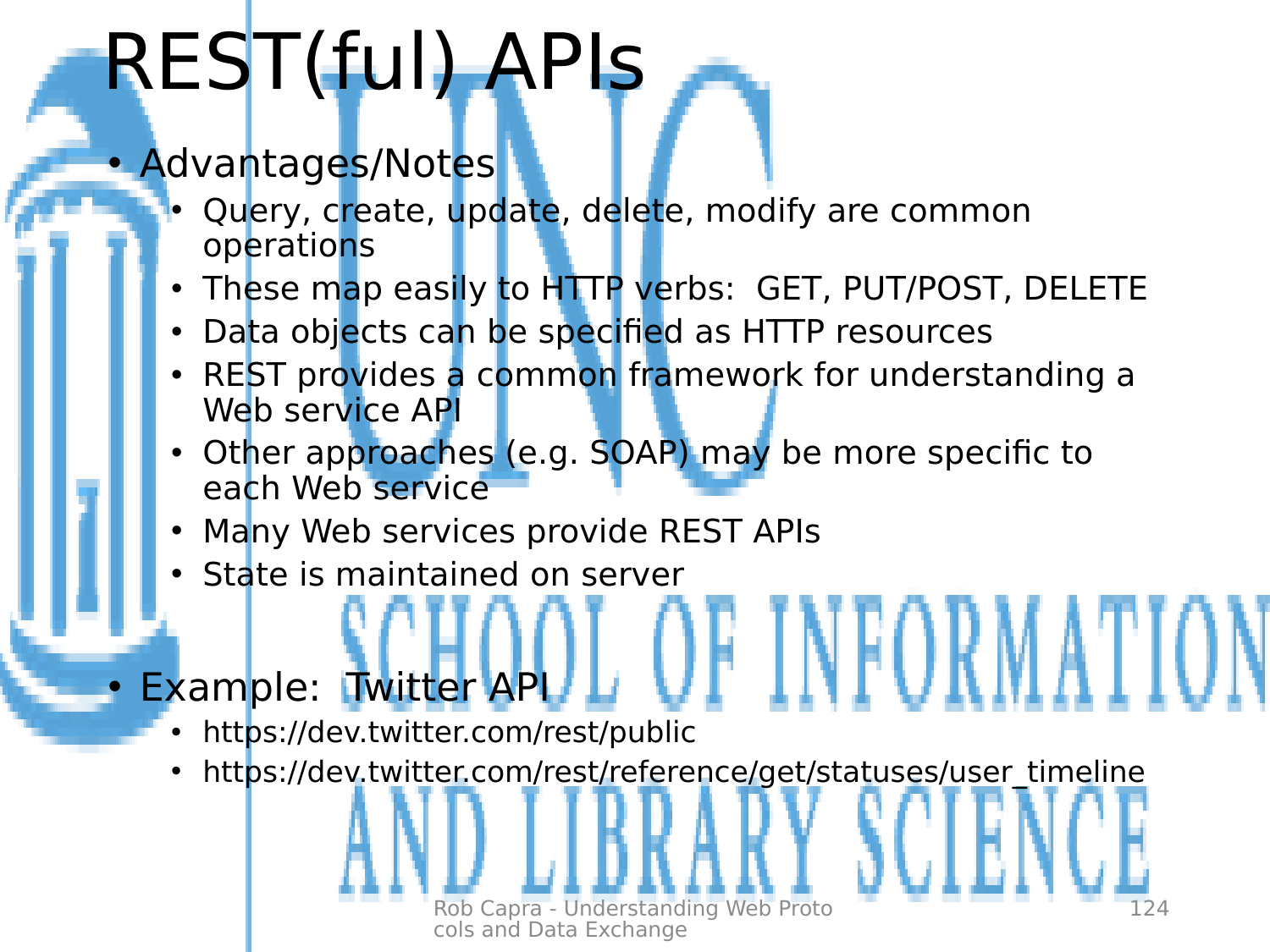

# REST(ful) APIs
Advantages/Notes
Query, create, update, delete, modify are common operations
These map easily to HTTP verbs:  GET, PUT/POST, DELETE
Data objects can be specified as HTTP resources
REST provides a common framework for understanding a Web service API
Other approaches (e.g. SOAP) may be more specific to each Web service
Many Web services provide REST APIs
State is maintained on server

Example:  Twitter API
https://dev.twitter.com/rest/public
https://dev.twitter.com/rest/reference/get/statuses/user_timeline

Rob Capra - Understanding Web Protocols and Data Exchange
124